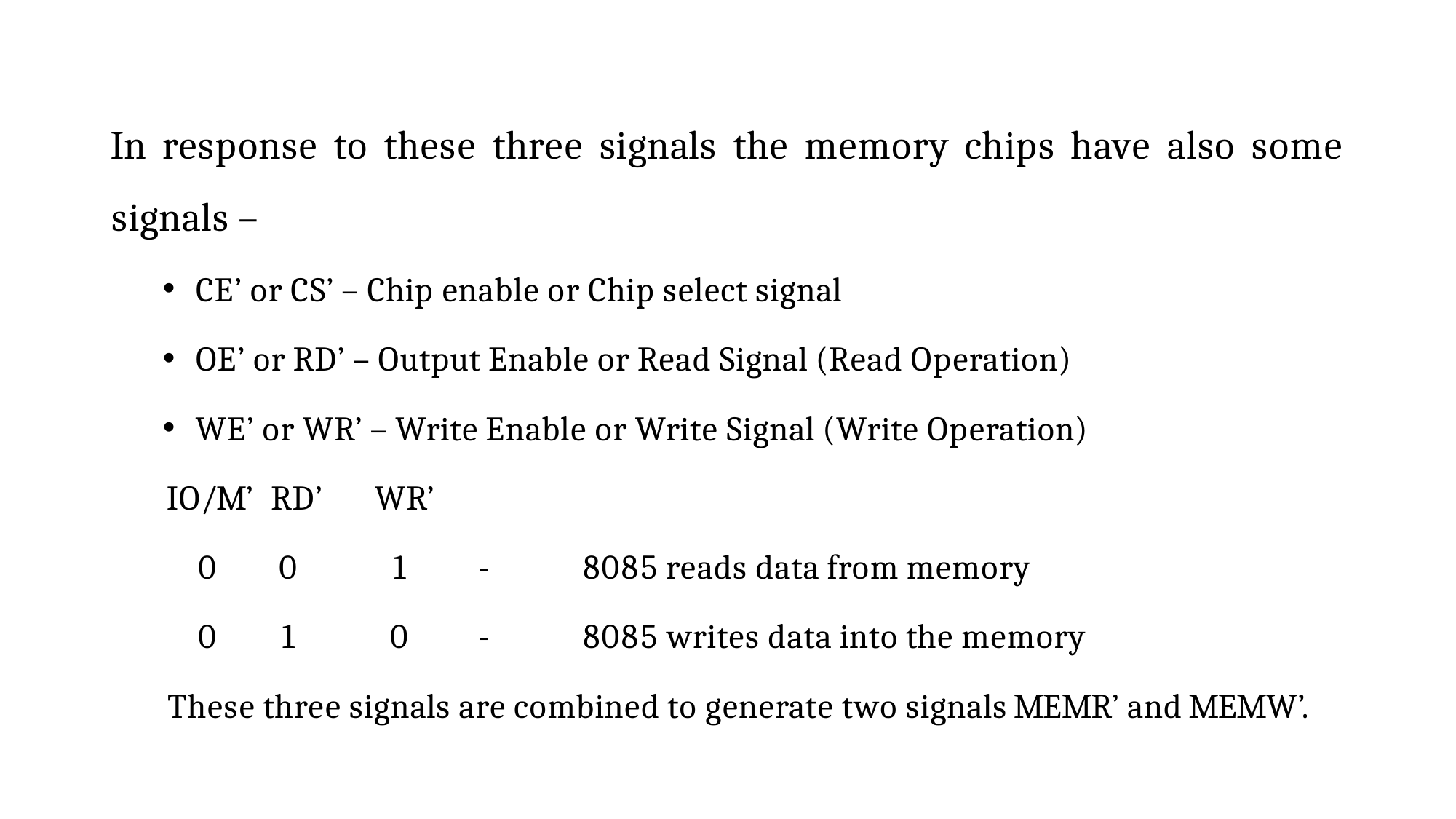

In response to these three signals the memory chips have also some signals –
CE’ or CS’ – Chip enable or Chip select signal
OE’ or RD’ – Output Enable or Read Signal (Read Operation)
WE’ or WR’ – Write Enable or Write Signal (Write Operation)
IO/M’	RD’	WR’
    0 	 0	  1       	- 	8085 reads data from memory
    0 	 1	  0 	-	8085 writes data into the memory
These three signals are combined to generate two signals MEMR’ and MEMW’.